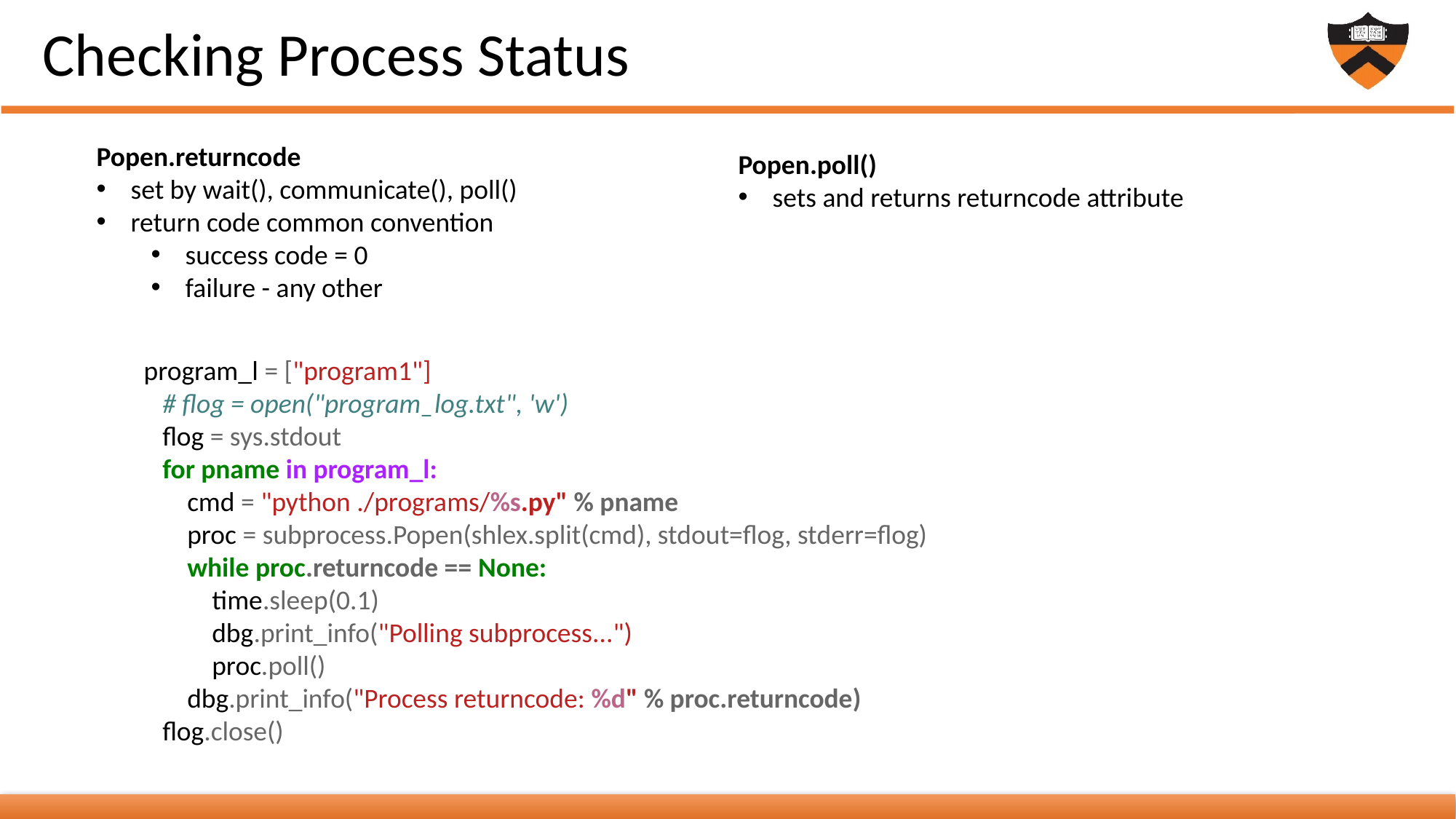

# Checking Process Status
Popen.returncode
set by wait(), communicate(), poll()
return code common convention
success code = 0
failure - any other
Popen.poll()
sets and returns returncode attribute
 program_l = ["program1"]
    # flog = open("program_log.txt", 'w')
    flog = sys.stdout
    for pname in program_l:
        cmd = "python ./programs/%s.py" % pname
        proc = subprocess.Popen(shlex.split(cmd), stdout=flog, stderr=flog)
        while proc.returncode == None:
            time.sleep(0.1)
            dbg.print_info("Polling subprocess...")
            proc.poll()
        dbg.print_info("Process returncode: %d" % proc.returncode)
    flog.close()